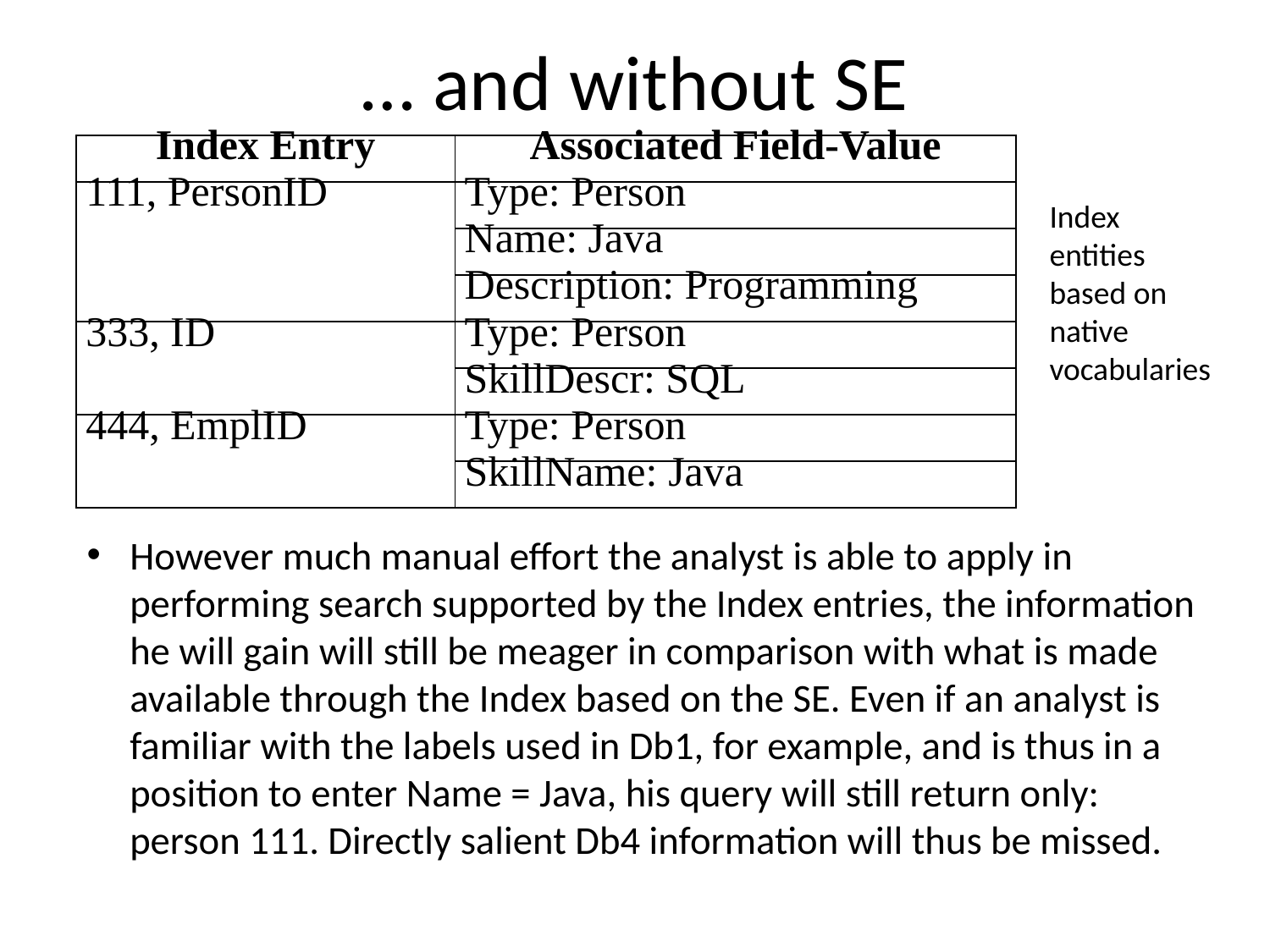

# … and without SE
| Index Entry | Associated Field-Value |
| --- | --- |
| 111, PersonID | Type: Person |
|  | Name: Java |
|  | Description: Programming |
| 333, ID | Type: Person |
|  | SkillDescr: SQL |
| 444, EmplID | Type: Person |
|  | SkillName: Java |
Index entities based on native vocabularies
However much manual effort the analyst is able to apply in performing search supported by the Index entries, the information he will gain will still be meager in comparison with what is made available through the Index based on the SE. Even if an analyst is familiar with the labels used in Db1, for example, and is thus in a position to enter Name = Java, his query will still return only: person 111. Directly salient Db4 information will thus be missed.